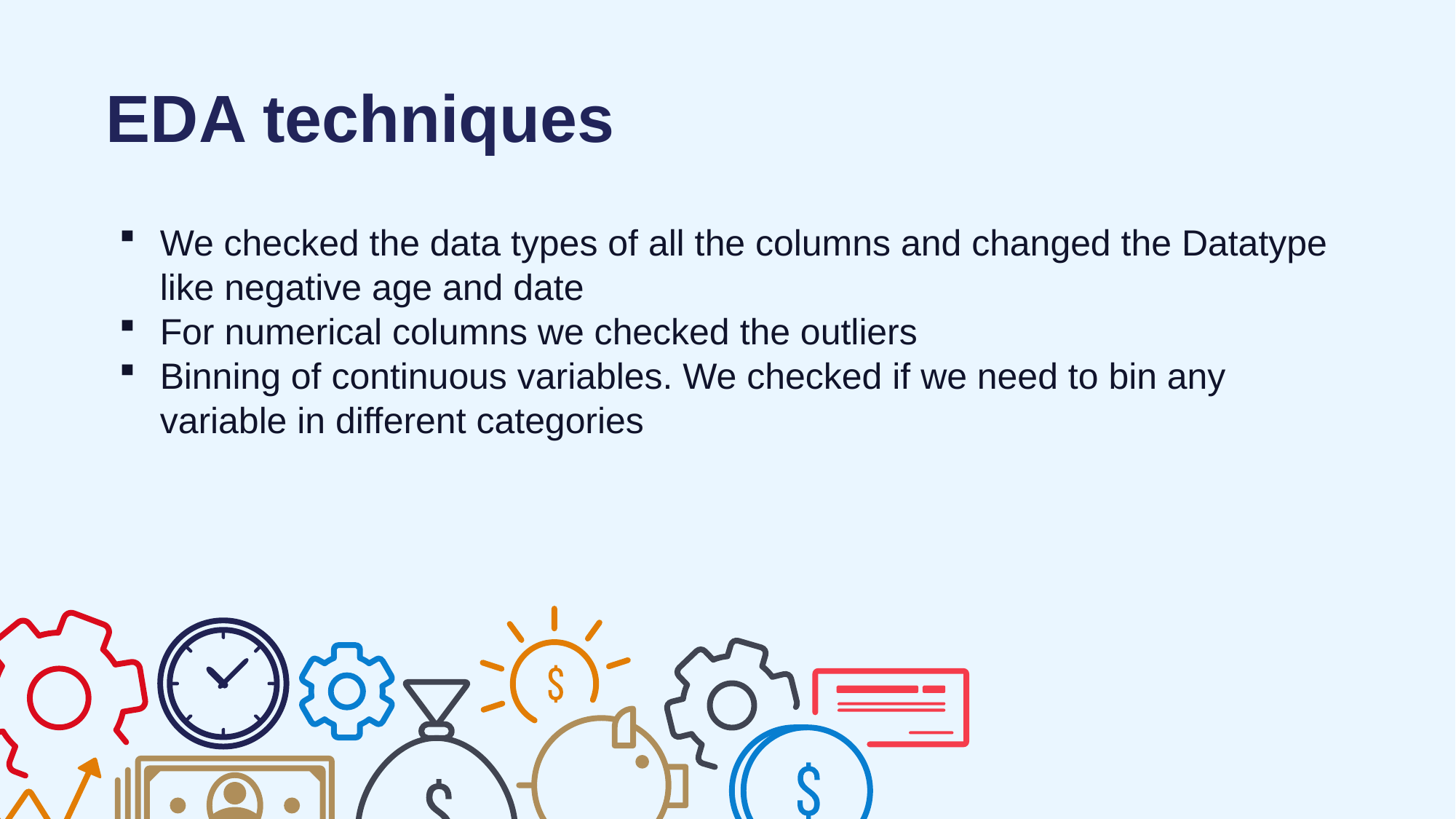

EDA techniques
We checked the data types of all the columns and changed the Datatype like negative age and date
For numerical columns we checked the outliers
Binning of continuous variables. We checked if we need to bin any variable in different categories